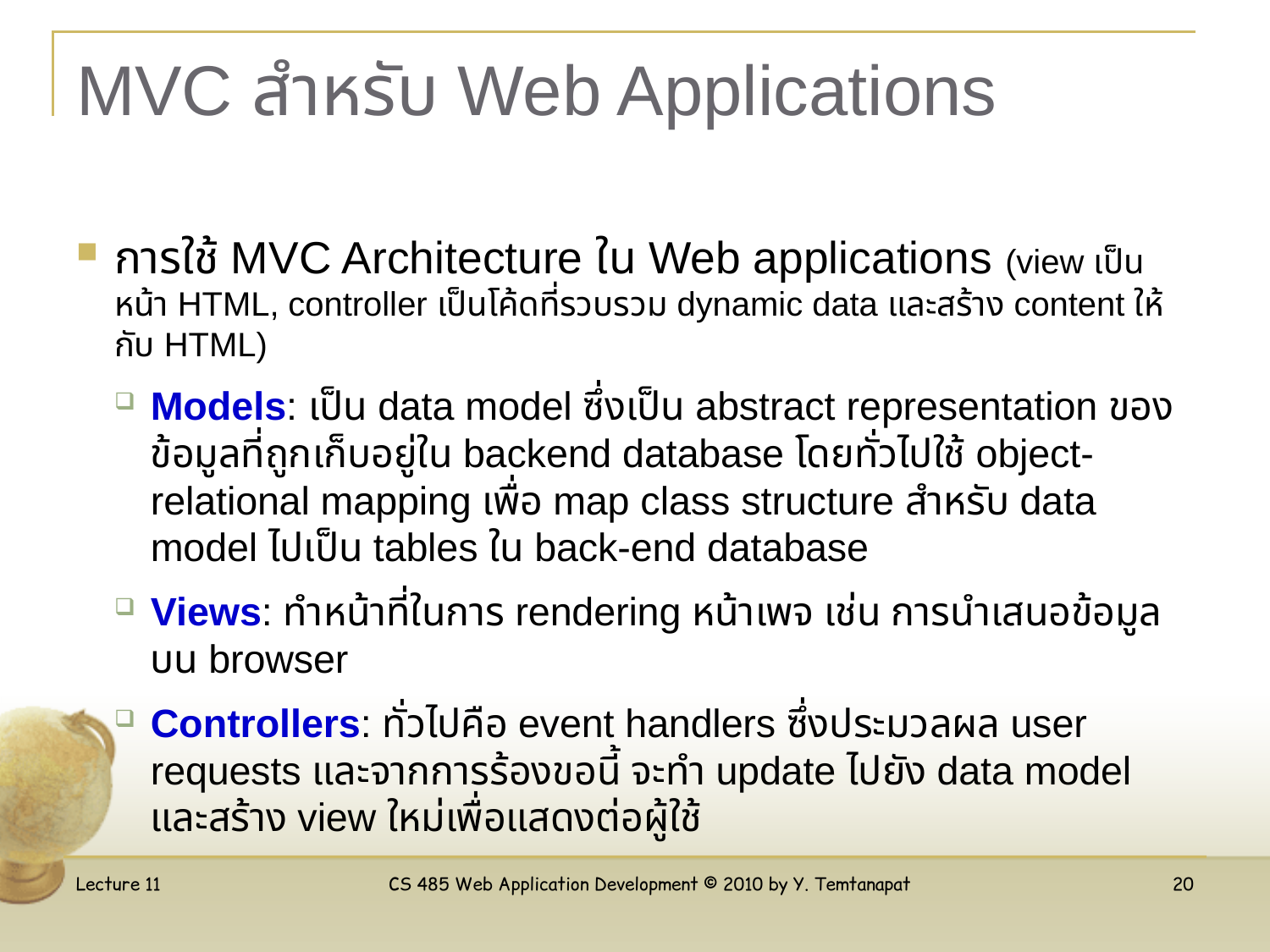

# MVC สำหรับ Web Applications
การใช้ MVC Architecture ใน Web applications (view เป็นหน้า HTML, controller เป็นโค้ดที่รวบรวม dynamic data และสร้าง content ให้กับ HTML)
Models: เป็น data model ซึ่งเป็น abstract representation ของข้อมูลที่ถูกเก็บอยู่ใน backend database โดยทั่วไปใช้ object-relational mapping เพื่อ map class structure สำหรับ data model ไปเป็น tables ใน back-end database
Views: ทำหน้าที่ในการ rendering หน้าเพจ เช่น การนำเสนอข้อมูลบน browser
Controllers: ทั่วไปคือ event handlers ซึ่งประมวลผล user requests และจากการร้องขอนี้ จะทำ update ไปยัง data model และสร้าง view ใหม่เพื่อแสดงต่อผู้ใช้
Lecture 11
CS 485 Web Application Development © 2010 by Y. Temtanapat
20